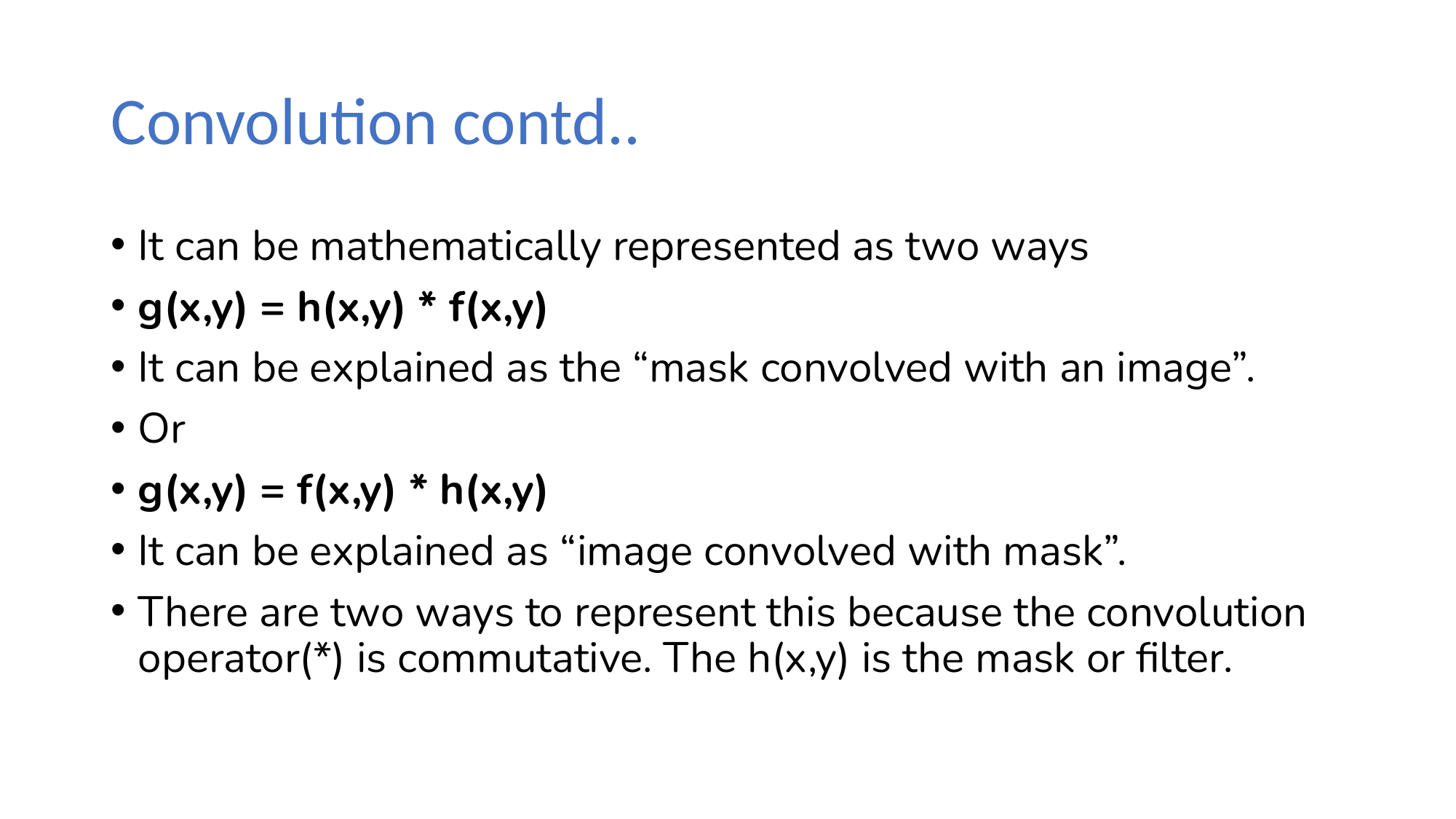

# Convolution contd..
It can be mathematically represented as two ways
g(x,y) = h(x,y) * f(x,y)
It can be explained as the “mask convolved with an image”.
Or
g(x,y) = f(x,y) * h(x,y)
It can be explained as “image convolved with mask”.
There are two ways to represent this because the convolution operator(*) is commutative. The h(x,y) is the mask or filter.